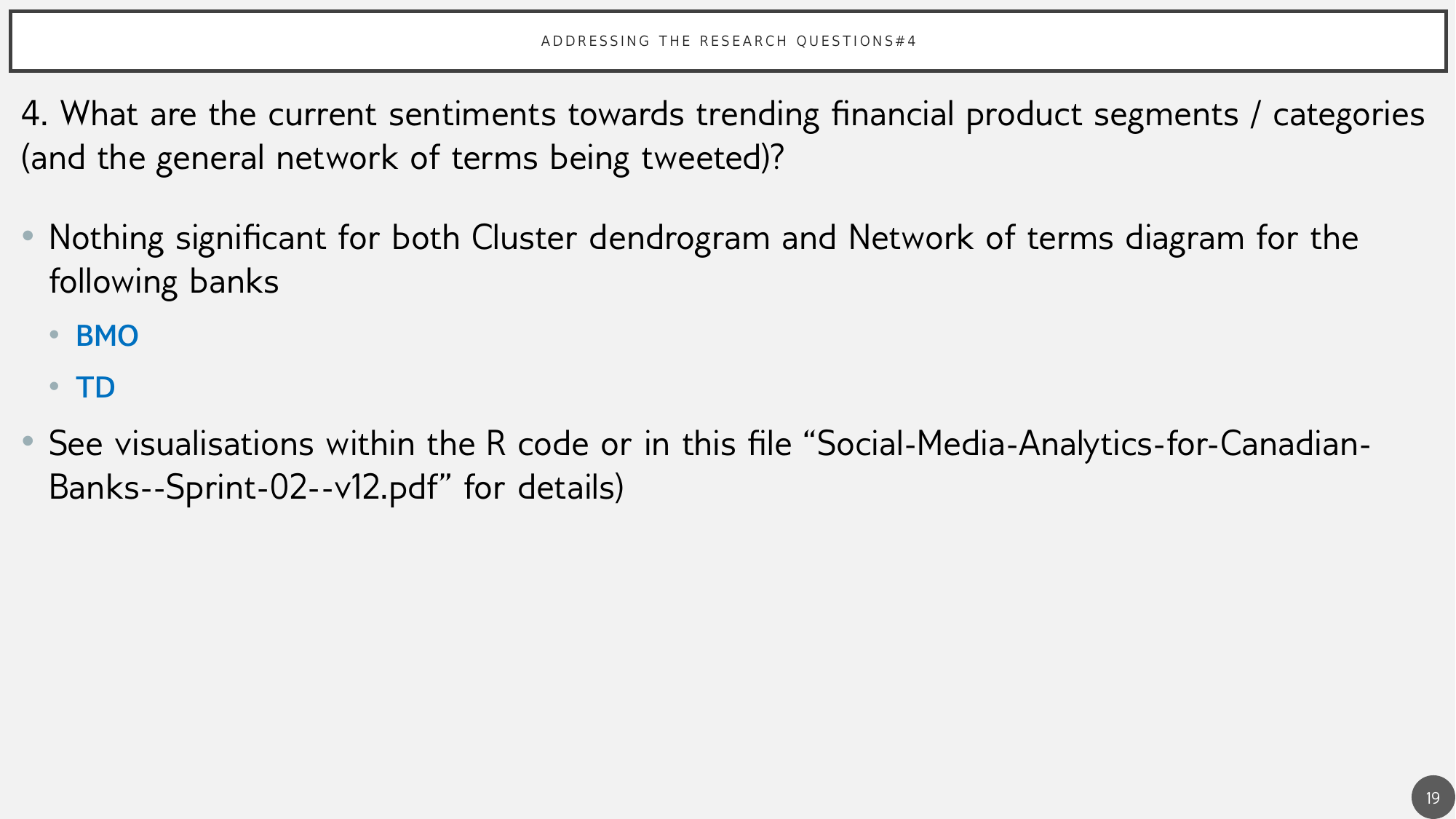

# Addressing the Research Questions#4
4. What are the current sentiments towards trending financial product segments / categories (and the general network of terms being tweeted)?

Nothing significant for both Cluster dendrogram and Network of terms diagram for the following banks
BMO
TD
See visualisations within the R code or in this file “Social-Media-Analytics-for-Canadian-Banks--Sprint-02--v12.pdf” for details)
19